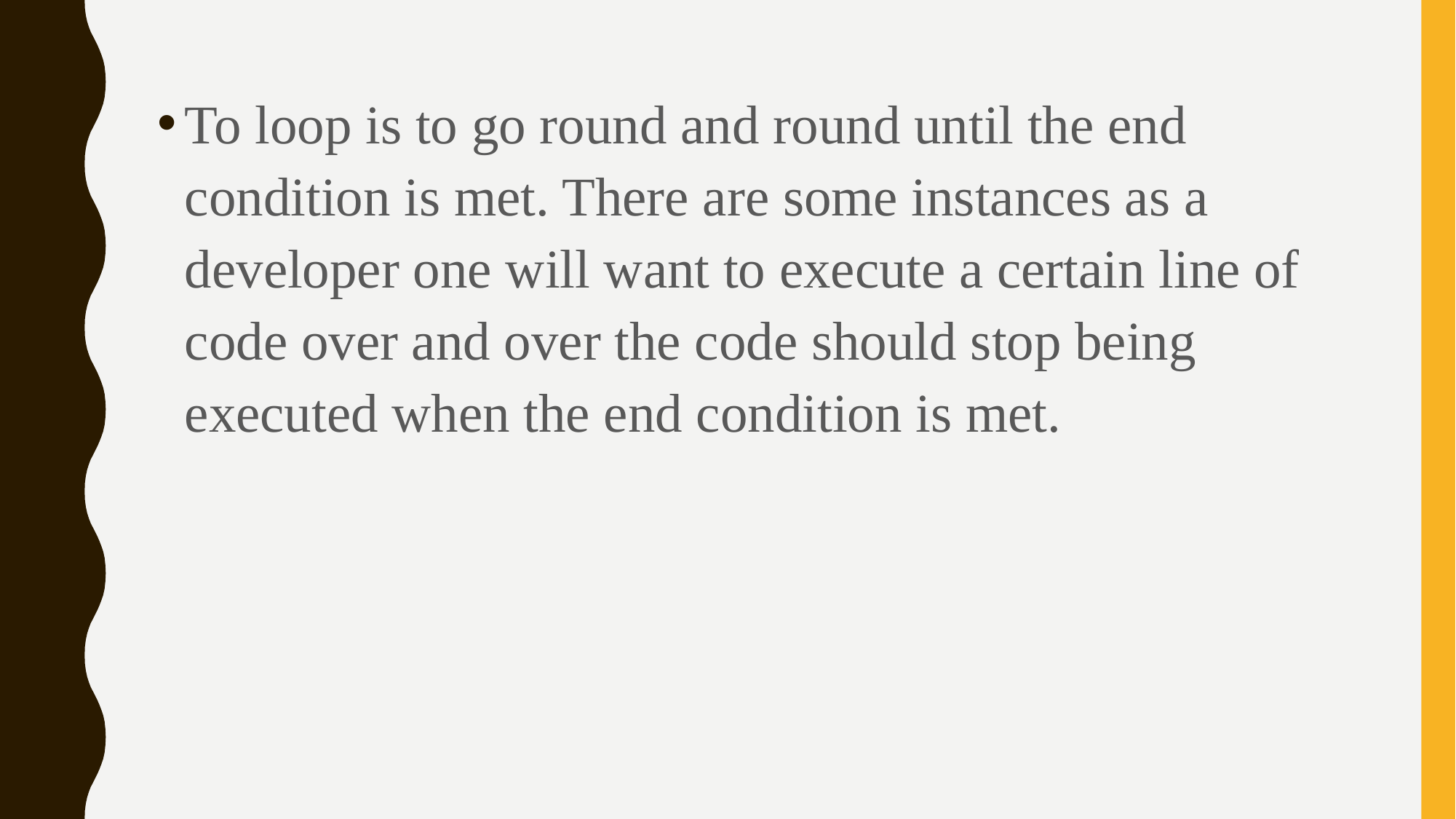

To loop is to go round and round until the end condition is met. There are some instances as a developer one will want to execute a certain line of code over and over the code should stop being executed when the end condition is met.